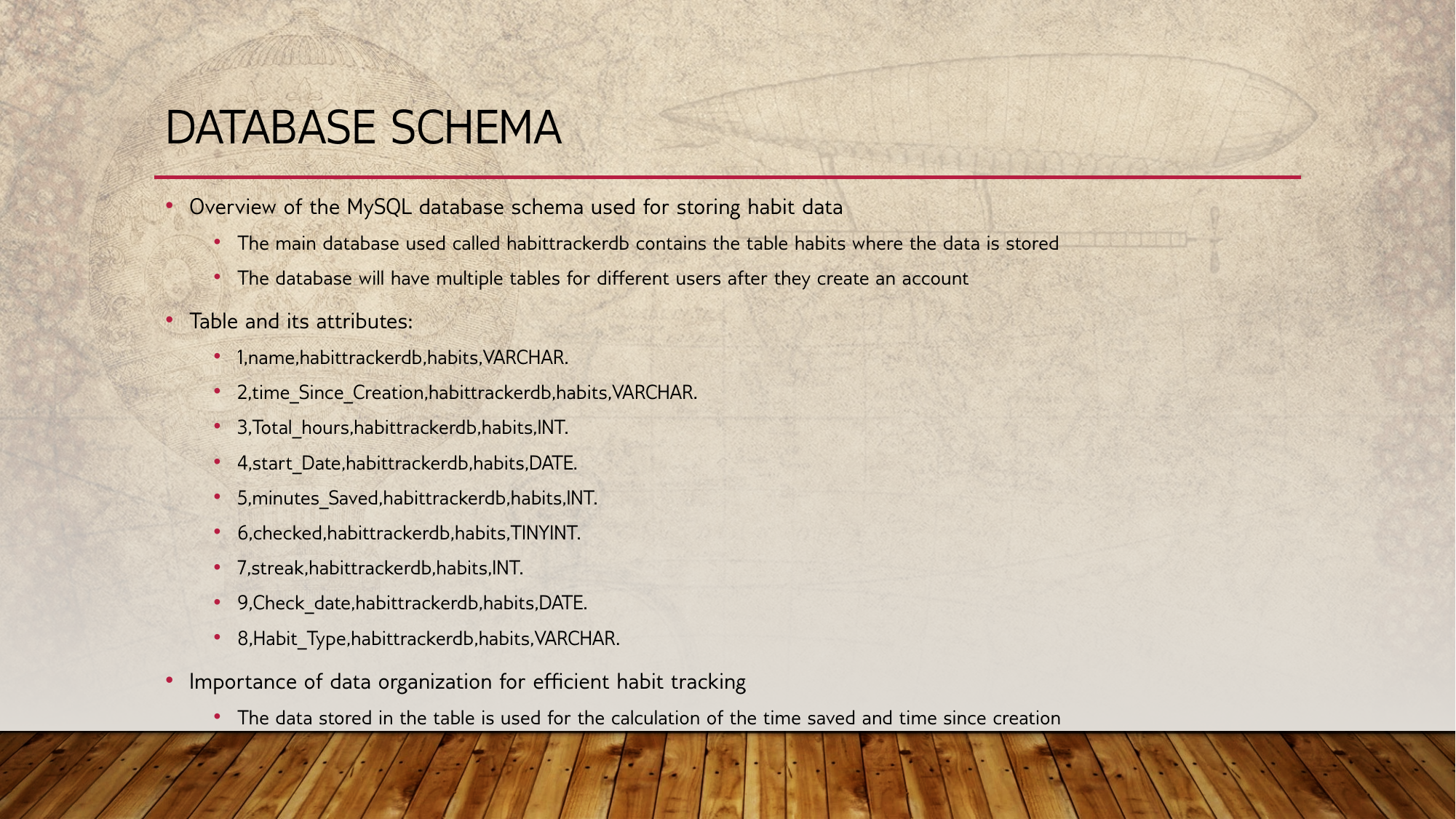

# Database Schema
Overview of the MySQL database schema used for storing habit data
The main database used called habittrackerdb contains the table habits where the data is stored
The database will have multiple tables for different users after they create an account
Table and its attributes:
1,name,habittrackerdb,habits,VARCHAR.
2,time_Since_Creation,habittrackerdb,habits,VARCHAR.
3,Total_hours,habittrackerdb,habits,INT.
4,start_Date,habittrackerdb,habits,DATE.
5,minutes_Saved,habittrackerdb,habits,INT.
6,checked,habittrackerdb,habits,TINYINT.
7,streak,habittrackerdb,habits,INT.
9,Check_date,habittrackerdb,habits,DATE.
8,Habit_Type,habittrackerdb,habits,VARCHAR.
Importance of data organization for efficient habit tracking
The data stored in the table is used for the calculation of the time saved and time since creation